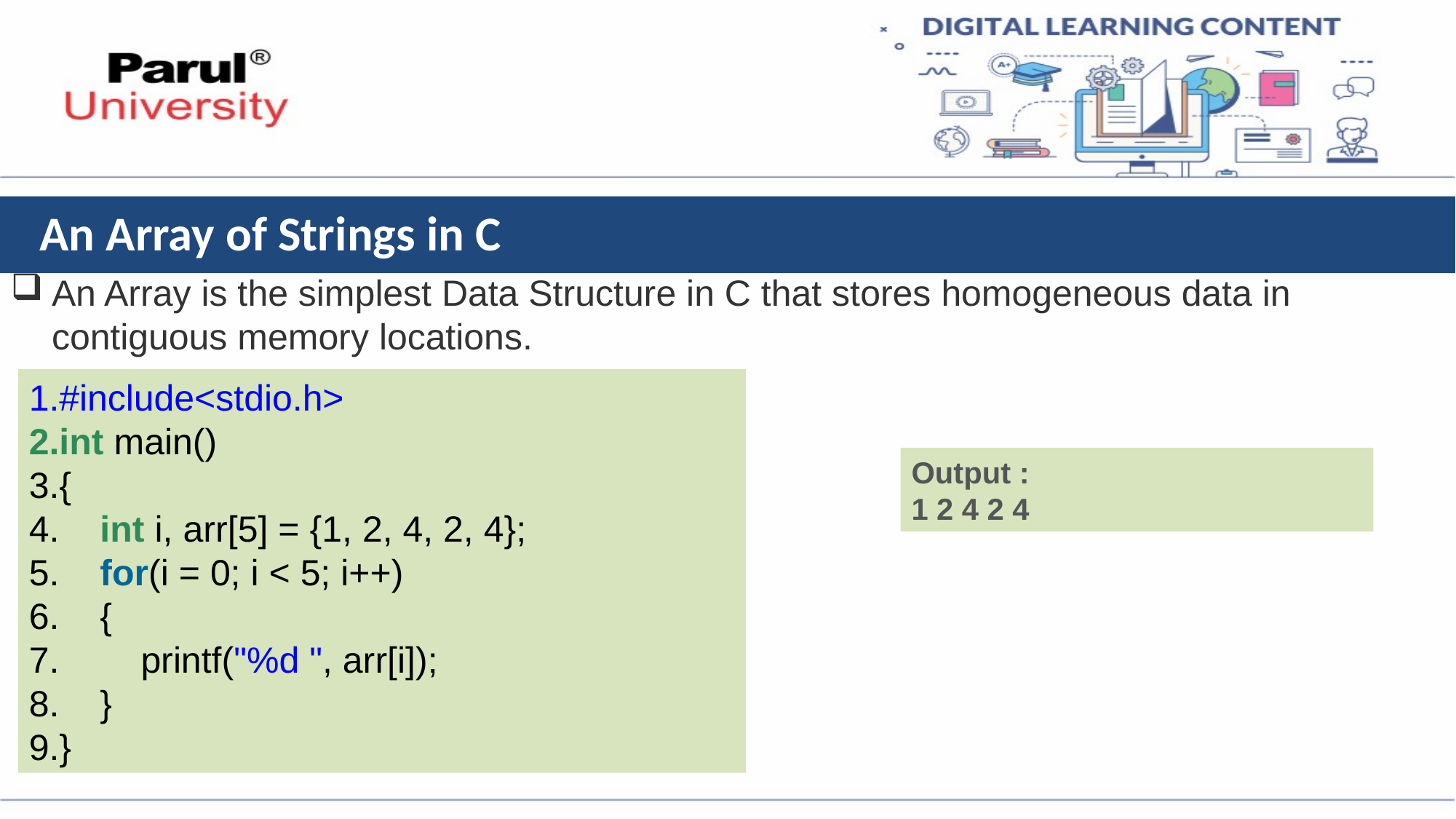

# An Array of Strings in C
An Array is the simplest Data Structure in C that stores homogeneous data in contiguous memory locations.
#include<stdio.h>
int main()
{
    int i, arr[5] = {1, 2, 4, 2, 4};
    for(i = 0; i < 5; i++)
    {
        printf("%d ", arr[i]);
    }
}
Output :
1 2 4 2 4